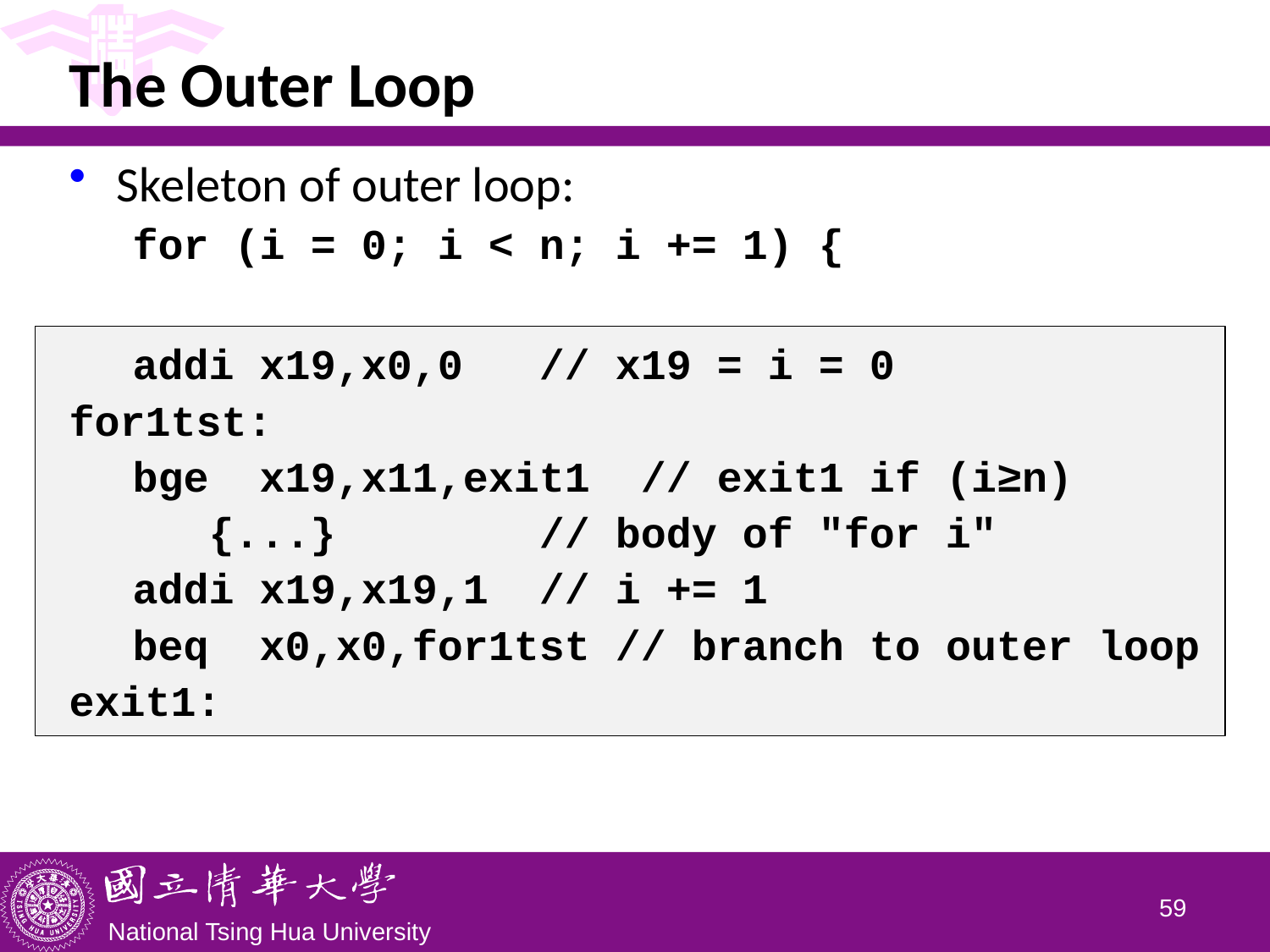

# The Outer Loop
Skeleton of outer loop:
for (i = 0; i < n; i += 1) {

addi x19,x0,0   // x19 = i = 0
for1tst:
bge  x19,x11,exit1  // exit1 if (i≥n)
   {...}        // body of "for i"
addi x19,x19,1  // i += 1
beq  x0,x0,for1tst // branch to outer loop
exit1:

59